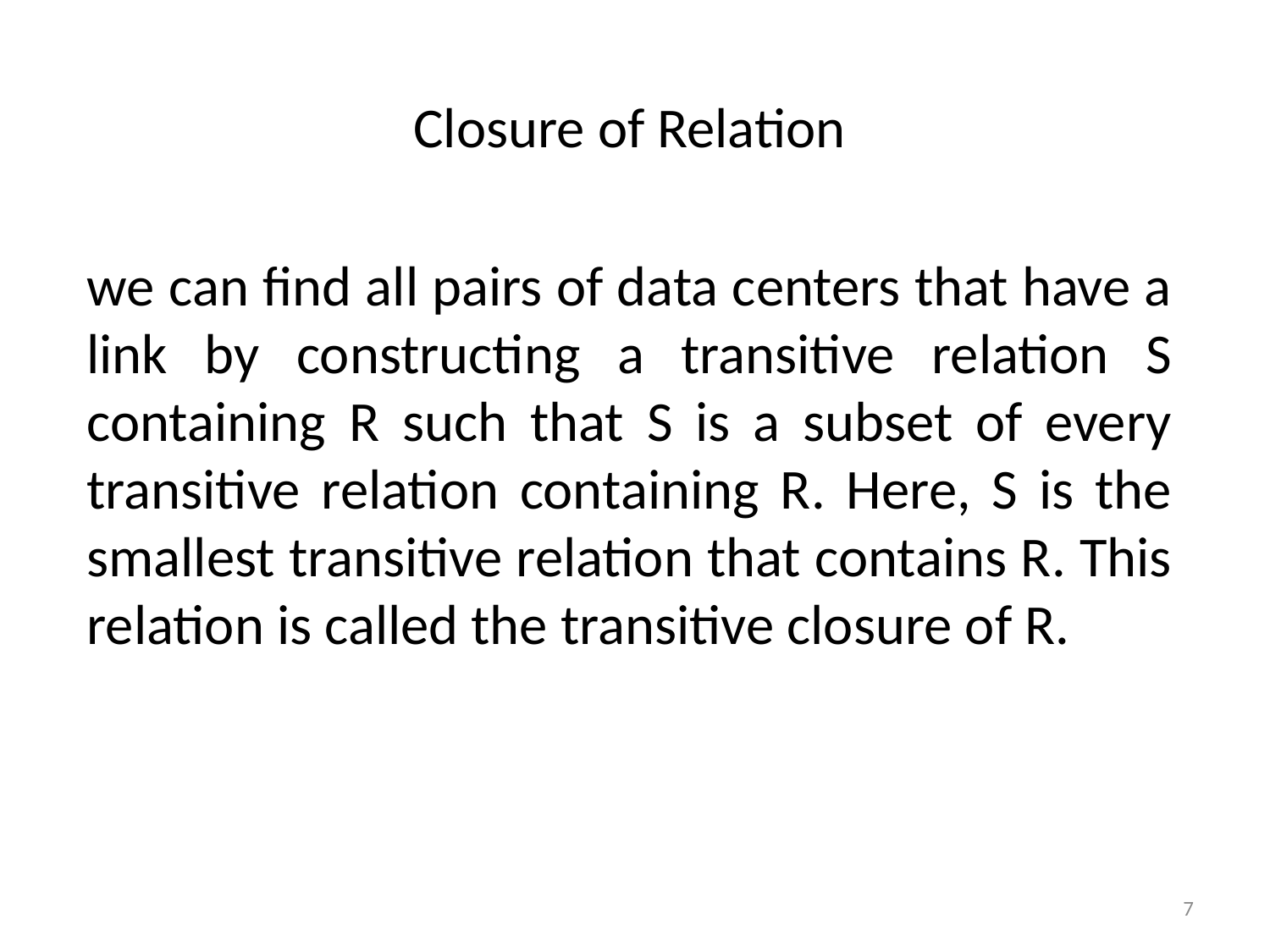

Closure of Relation

we can ﬁnd all pairs of data centers that have a link by constructing a transitive relation S containing R such that S is a subset of every transitive relation containing R. Here, S is the smallest transitive relation that contains R. This relation is called the transitive closure of R.

7